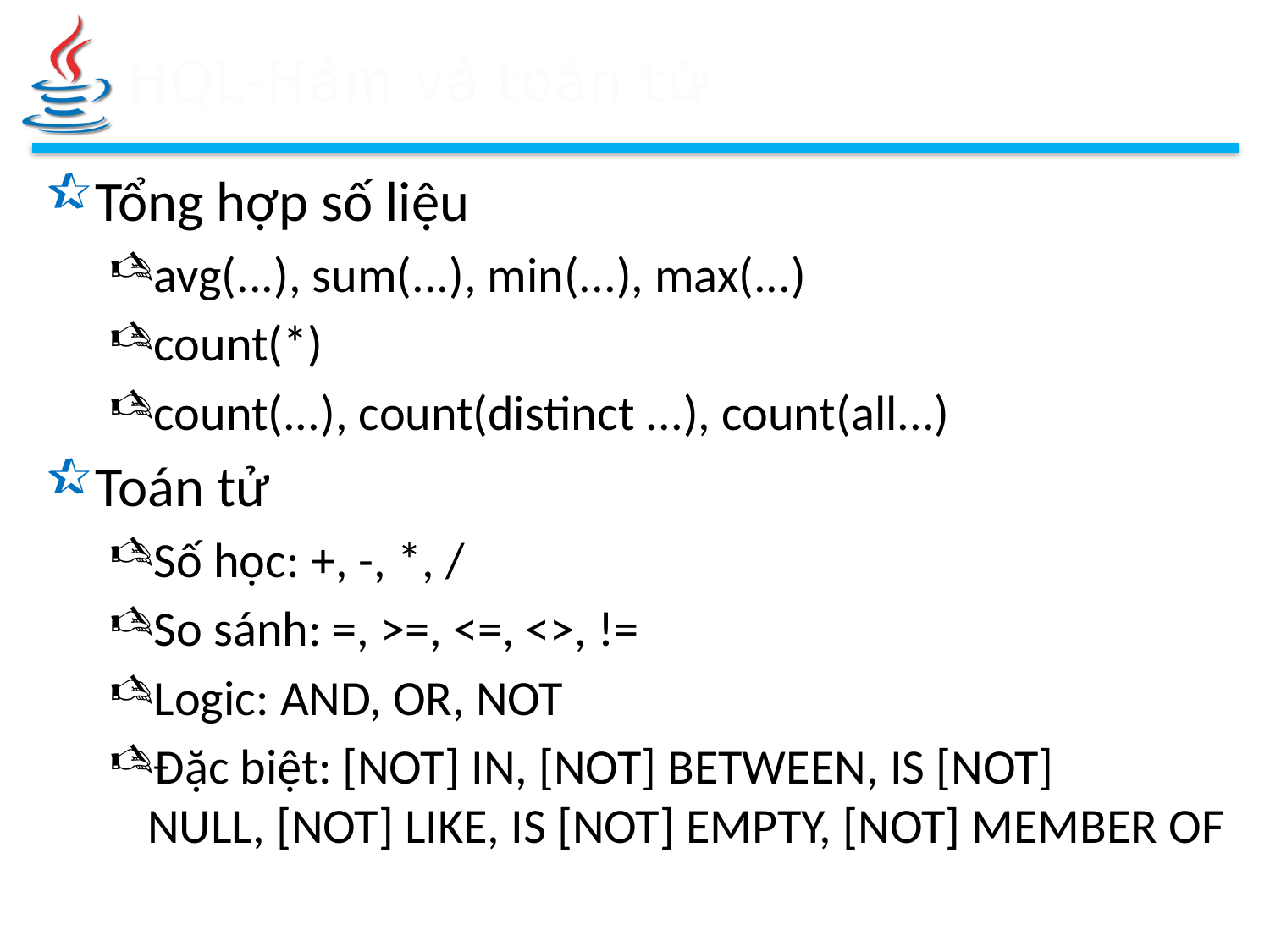

# HQL-Hàm và toán tử
Tổng hợp số liệu
avg(...), sum(...), min(...), max(...)
count(*)
count(...), count(distinct ...), count(all...)
Toán tử
Số học: +, -, *, /
So sánh: =, >=, <=, <>, !=
Logic: AND, OR, NOT
Đặc biệt: [NOT] IN, [NOT] BETWEEN, IS [NOT] NULL, [NOT] LIKE, IS [NOT] EMPTY, [NOT] MEMBER OF